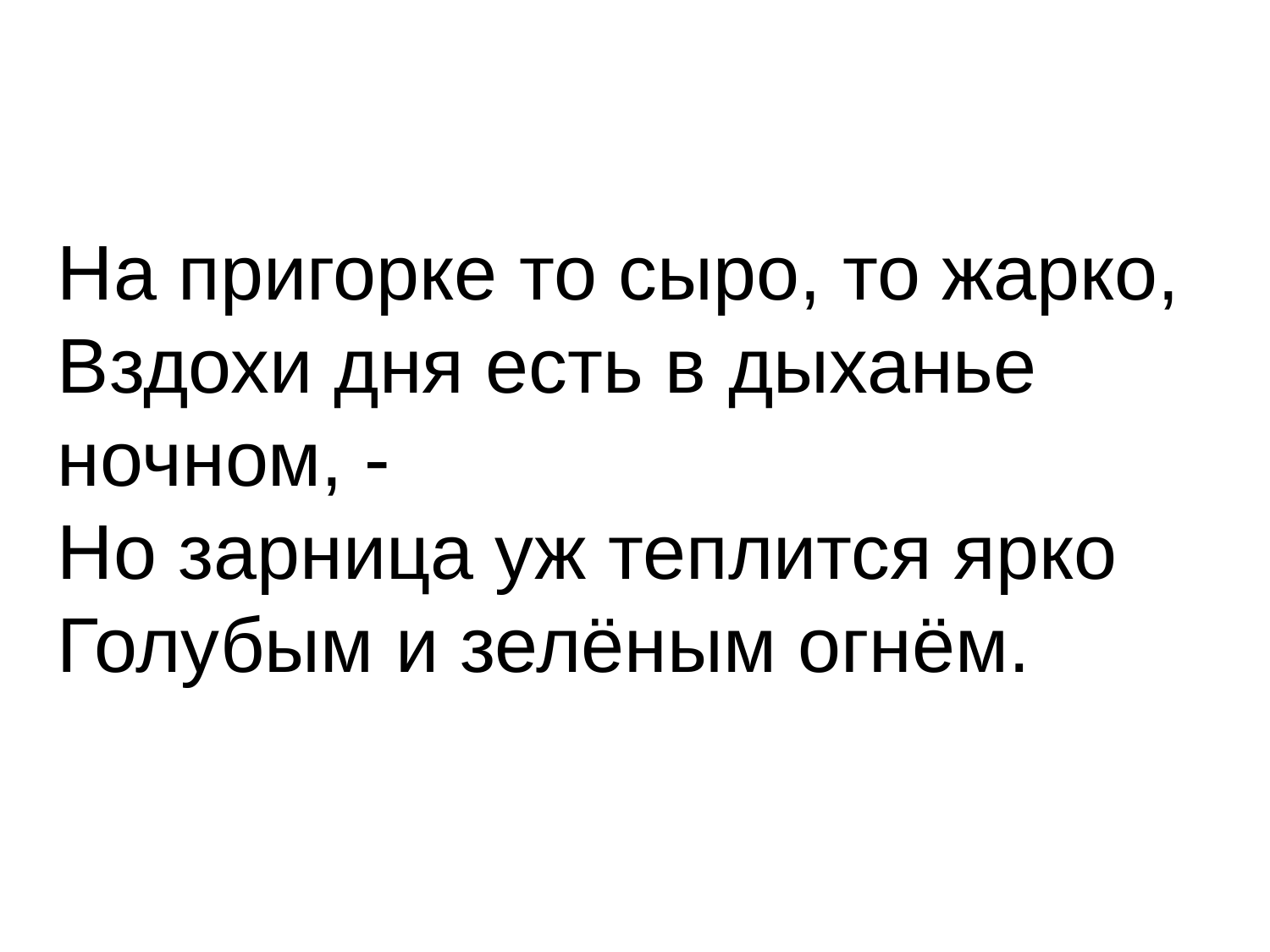

На пригорке то сыро, то жарко,
Вздохи дня есть в дыханье ночном, -
Но зарница уж теплится ярко
Голубым и зелёным огнём.